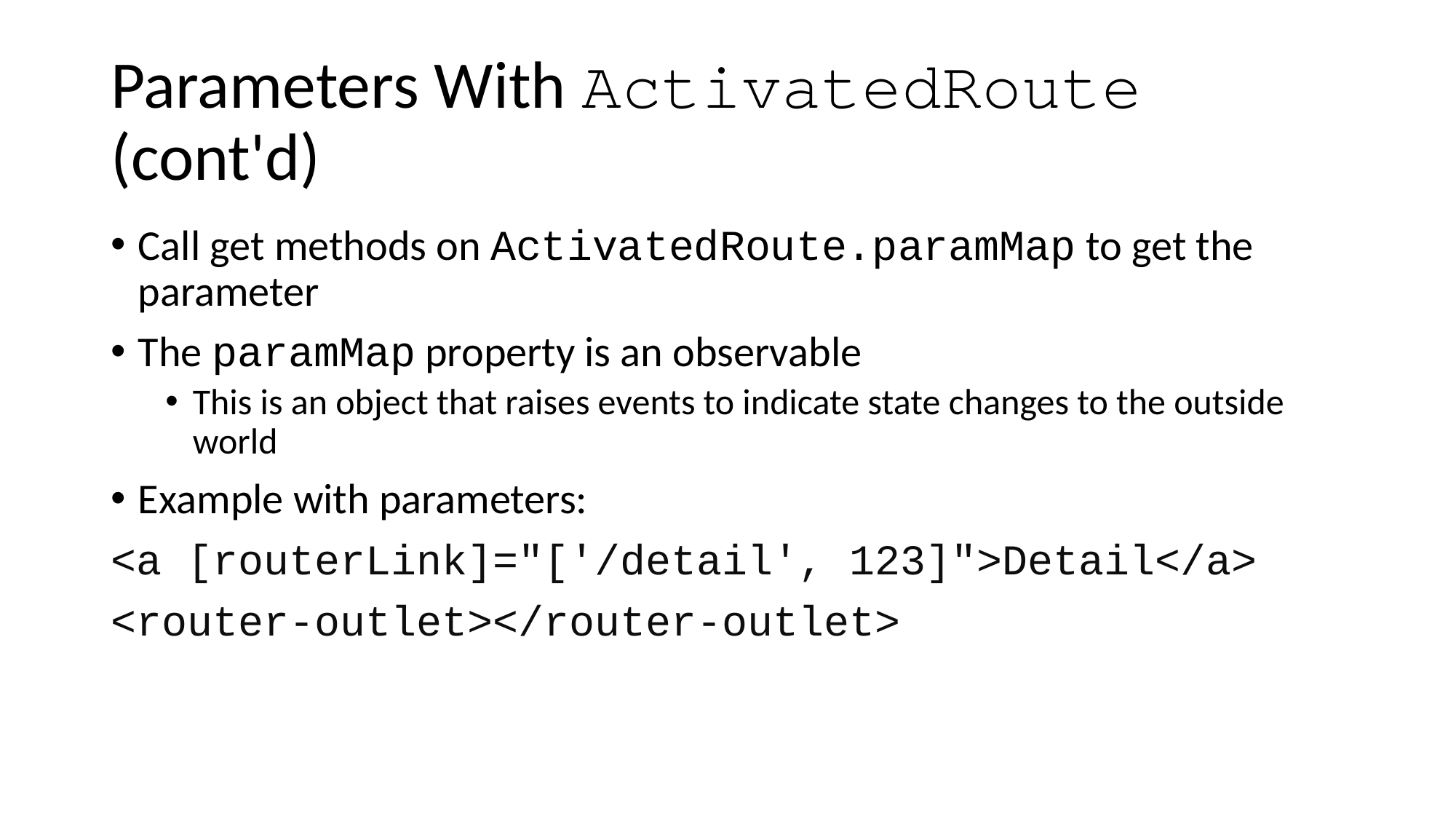

# Parameters With ActivatedRoute (cont'd)
Call get methods on ActivatedRoute.paramMap to get the parameter
The paramMap property is an observable
This is an object that raises events to indicate state changes to the outside world
Example with parameters:
<a [routerLink]="['/detail', 123]">Detail</a>
<router-outlet></router-outlet>